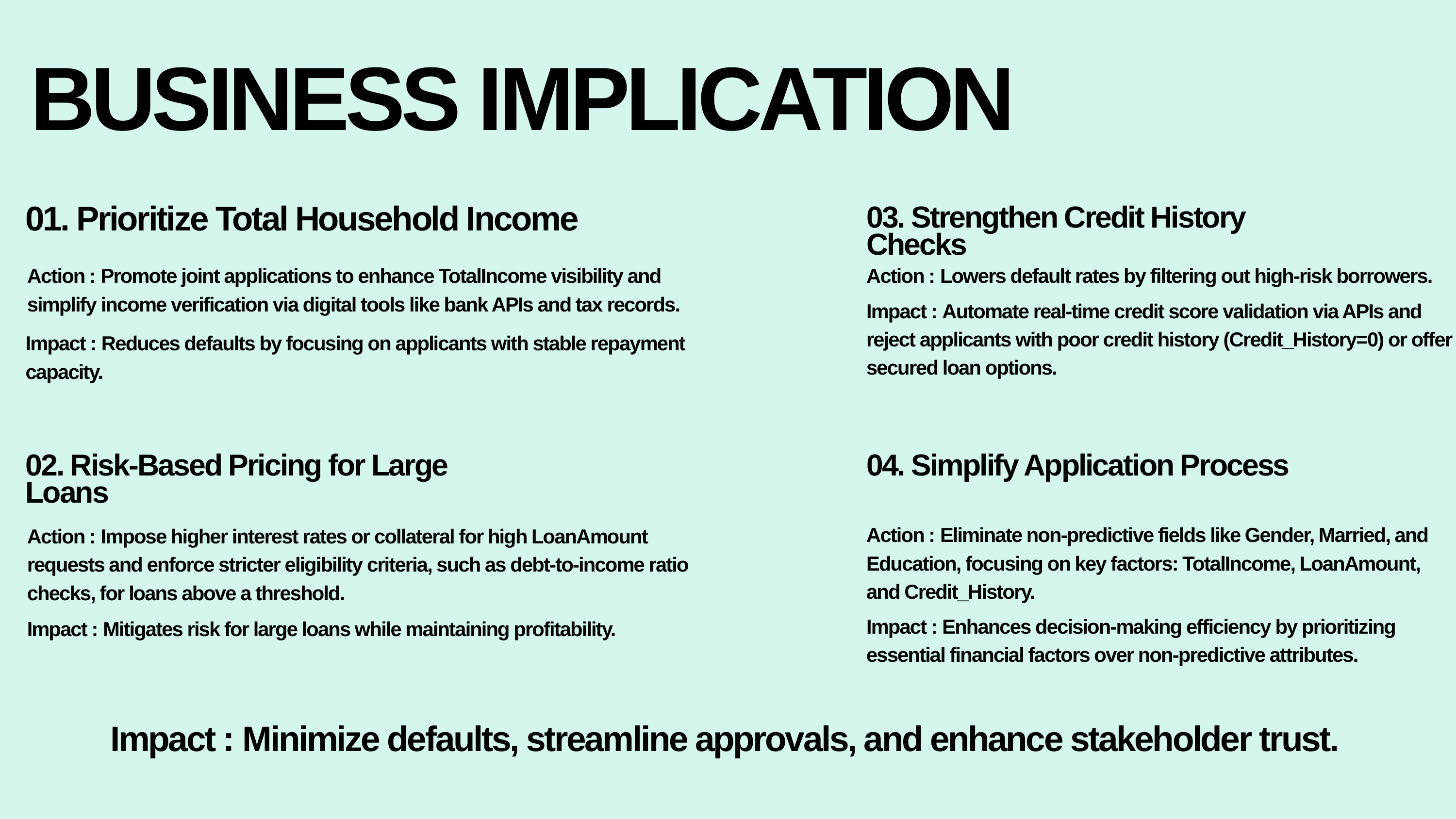

BUSINESS IMPLICATION
01. Prioritize Total Household Income
03. Strengthen Credit History Checks
Action : Promote joint applications to enhance TotalIncome visibility and simplify income verification via digital tools like bank APIs and tax records.
Impact : Reduces defaults by focusing on applicants with stable repayment capacity.
Action : Lowers default rates by filtering out high-risk borrowers.
Impact : Automate real-time credit score validation via APIs and reject applicants with poor credit history (Credit_History=0) or offer secured loan options.
02. Risk-Based Pricing for Large Loans
04. Simplify Application Process
Action : Eliminate non-predictive fields like Gender, Married, and Education, focusing on key factors: TotalIncome, LoanAmount, and Credit_History.
Action : Impose higher interest rates or collateral for high LoanAmount requests and enforce stricter eligibility criteria, such as debt-to-income ratio checks, for loans above a threshold.
Impact : Mitigates risk for large loans while maintaining profitability.
Impact : Enhances decision-making efficiency by prioritizing essential financial factors over non-predictive attributes.
 Impact : Minimize defaults, streamline approvals, and enhance stakeholder trust.